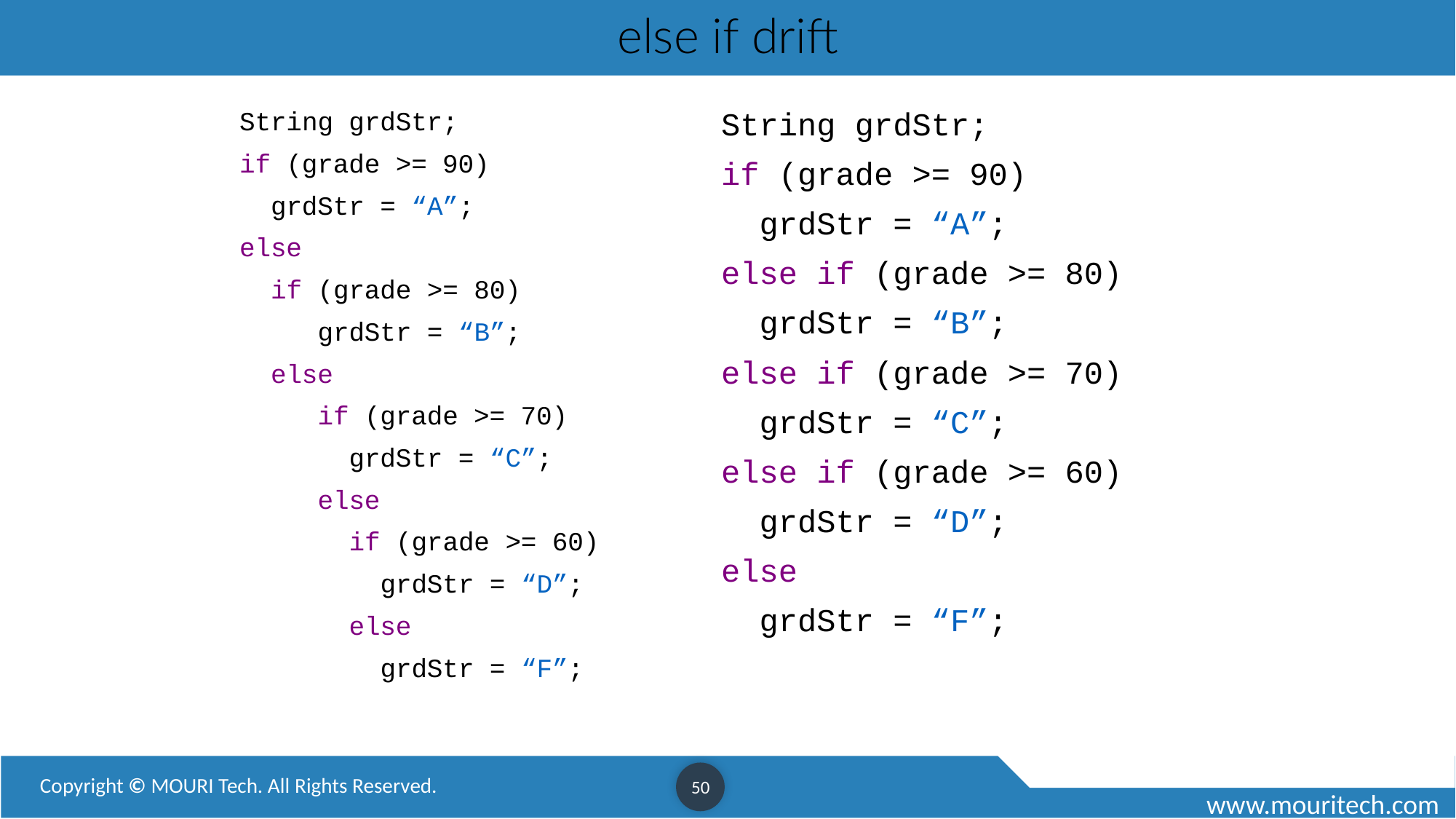

# else if drift

String grdStr;
if (grade >= 90)
  grdStr = “A”;
else
  if (grade >= 80)
     grdStr = “B”;
  else
     if (grade >= 70)
       grdStr = “C”;
     else
       if (grade >= 60)
         grdStr = “D”;
       else
         grdStr = “F”;
String grdStr;
if (grade >= 90)
  grdStr = “A”;
else if (grade >= 80)
  grdStr = “B”;
else if (grade >= 70)
  grdStr = “C”;
else if (grade >= 60)
  grdStr = “D”;
else
  grdStr = “F”;

50